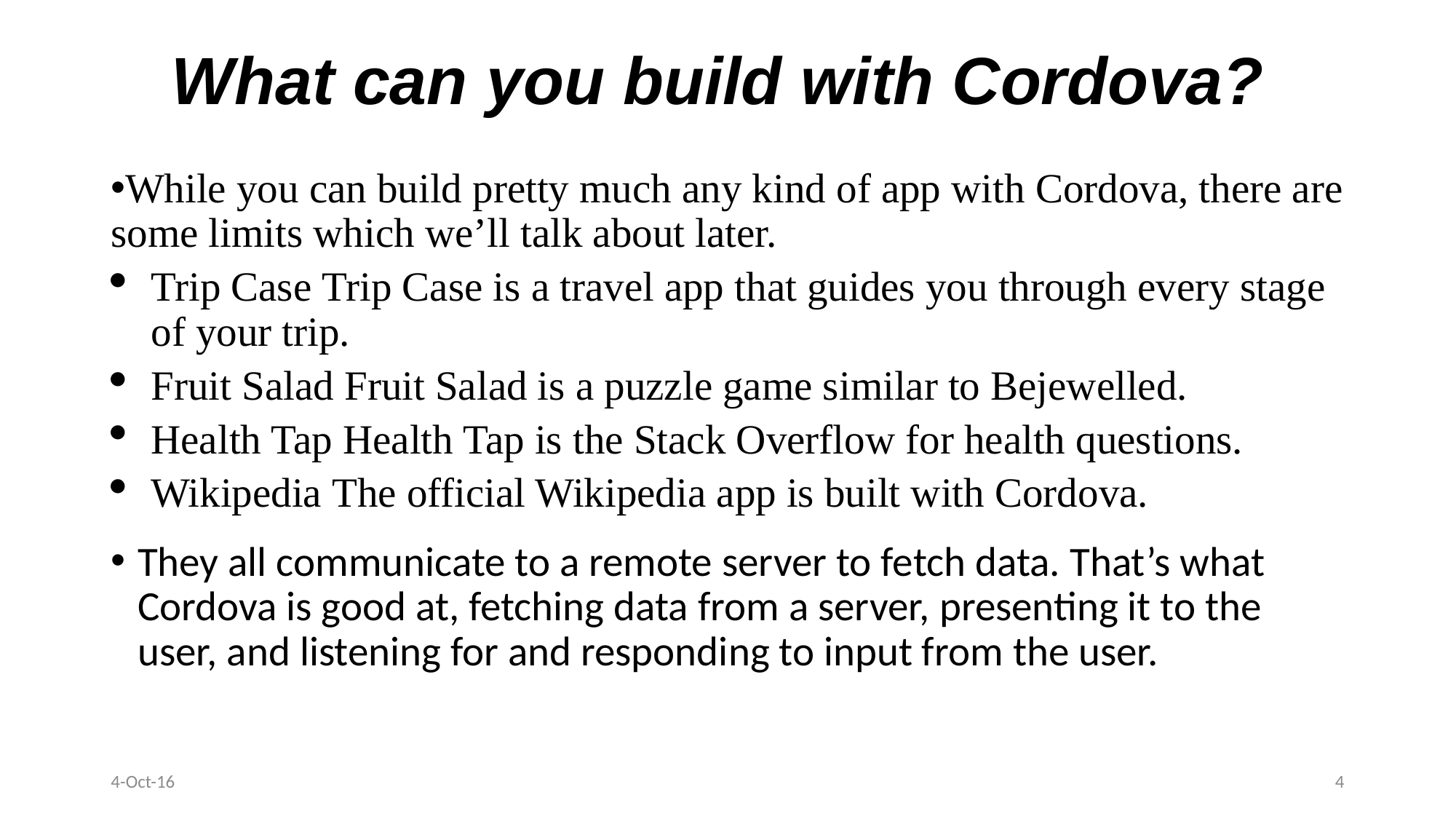

# What can you build with Cordova?
While you can build pretty much any kind of app with Cordova, there are some limits which we’ll talk about later.
Trip Case Trip Case is a travel app that guides you through every stage of your trip.
Fruit Salad Fruit Salad is a puzzle game similar to Bejewelled.
Health Tap Health Tap is the Stack Overflow for health questions.
Wikipedia The official Wikipedia app is built with Cordova.
They all communicate to a remote server to fetch data. That’s what Cordova is good at, fetching data from a server, presenting it to the user, and listening for and responding to input from the user.
4-Oct-16
4